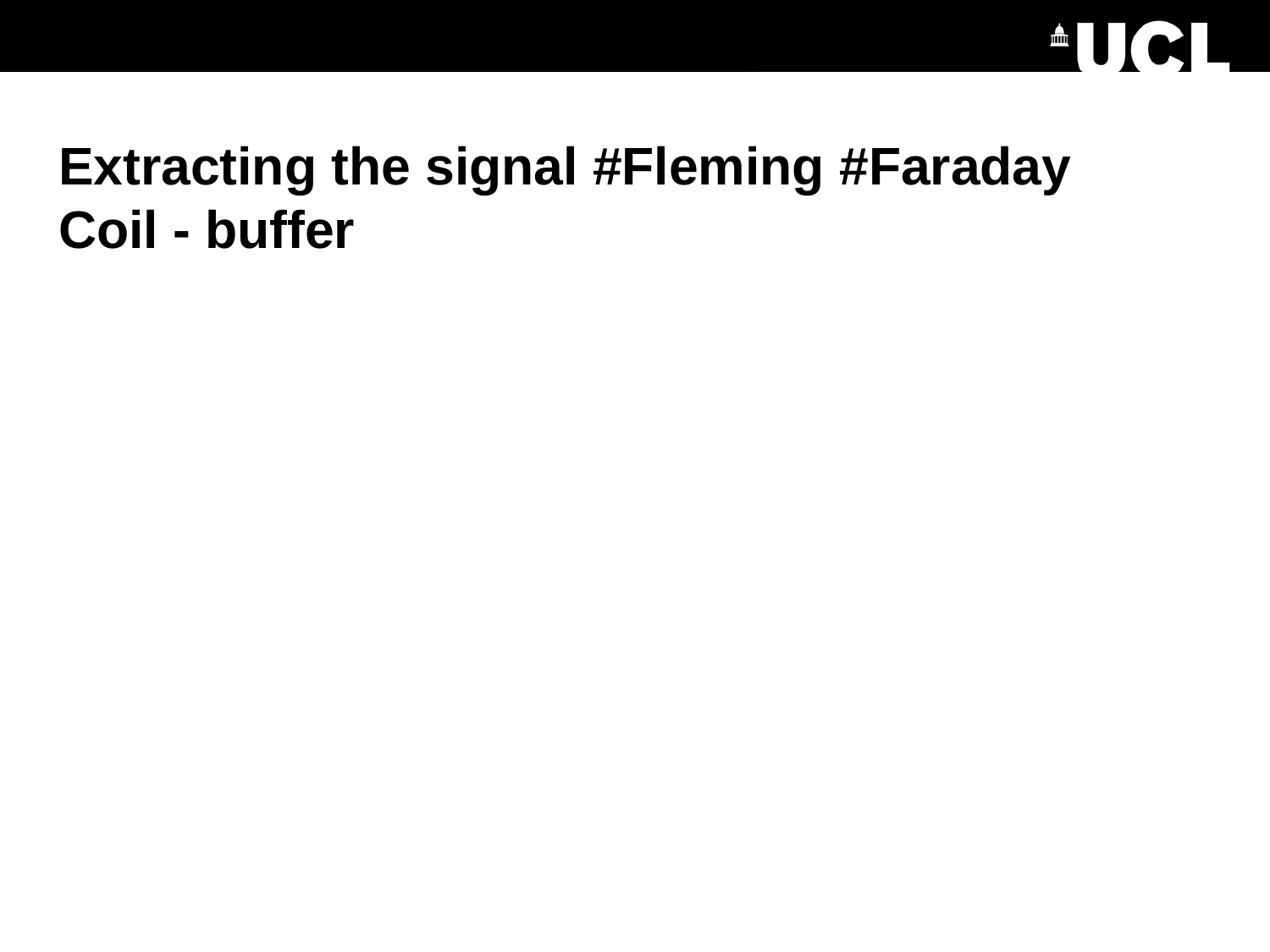

# Extracting the signal #Fleming #Faraday Coil - buffer